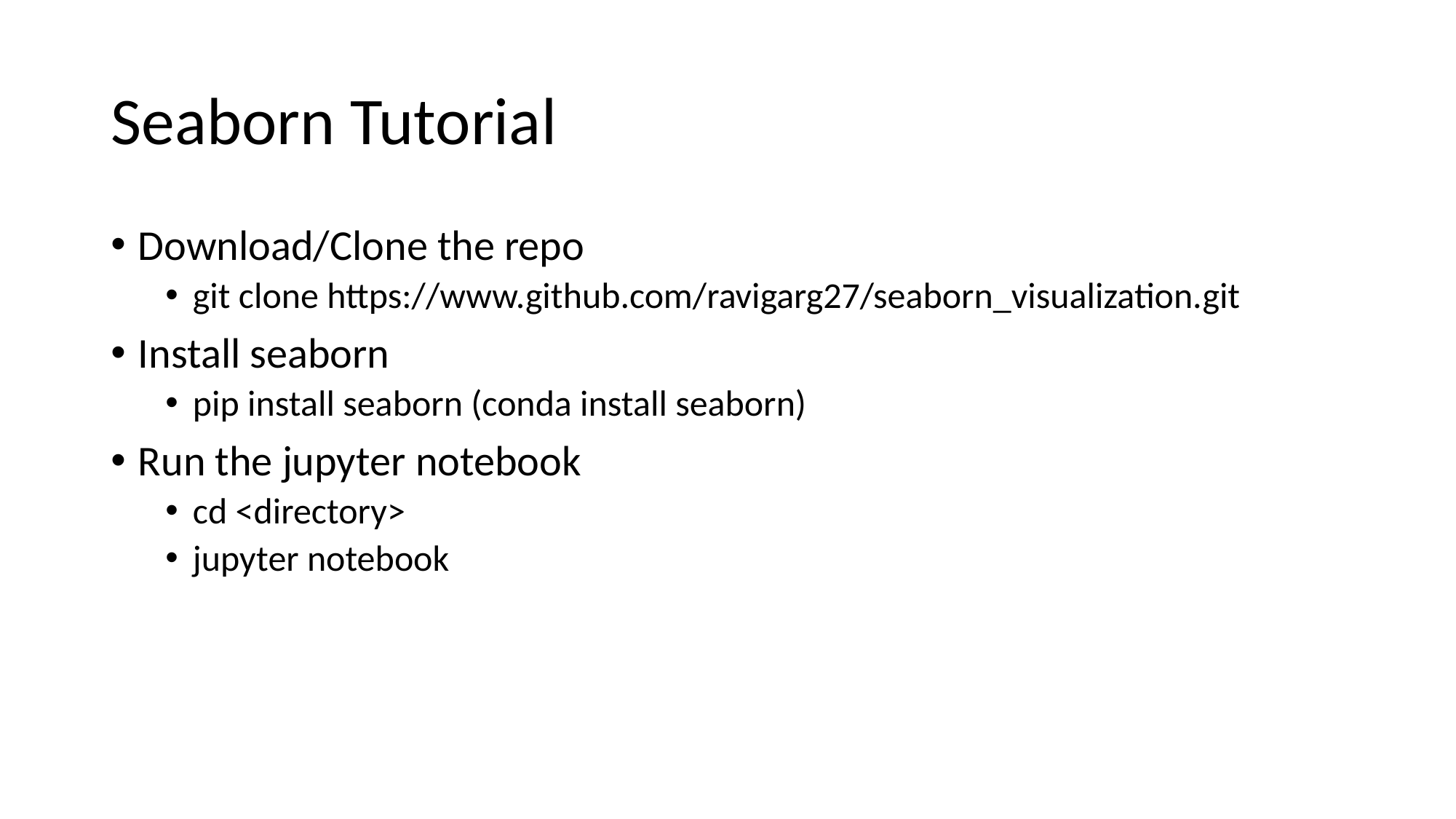

# Seaborn Tutorial
Download/Clone the repo
git clone https://www.github.com/ravigarg27/seaborn_visualization.git
Install seaborn
pip install seaborn (conda install seaborn)
Run the jupyter notebook
cd <directory>
jupyter notebook